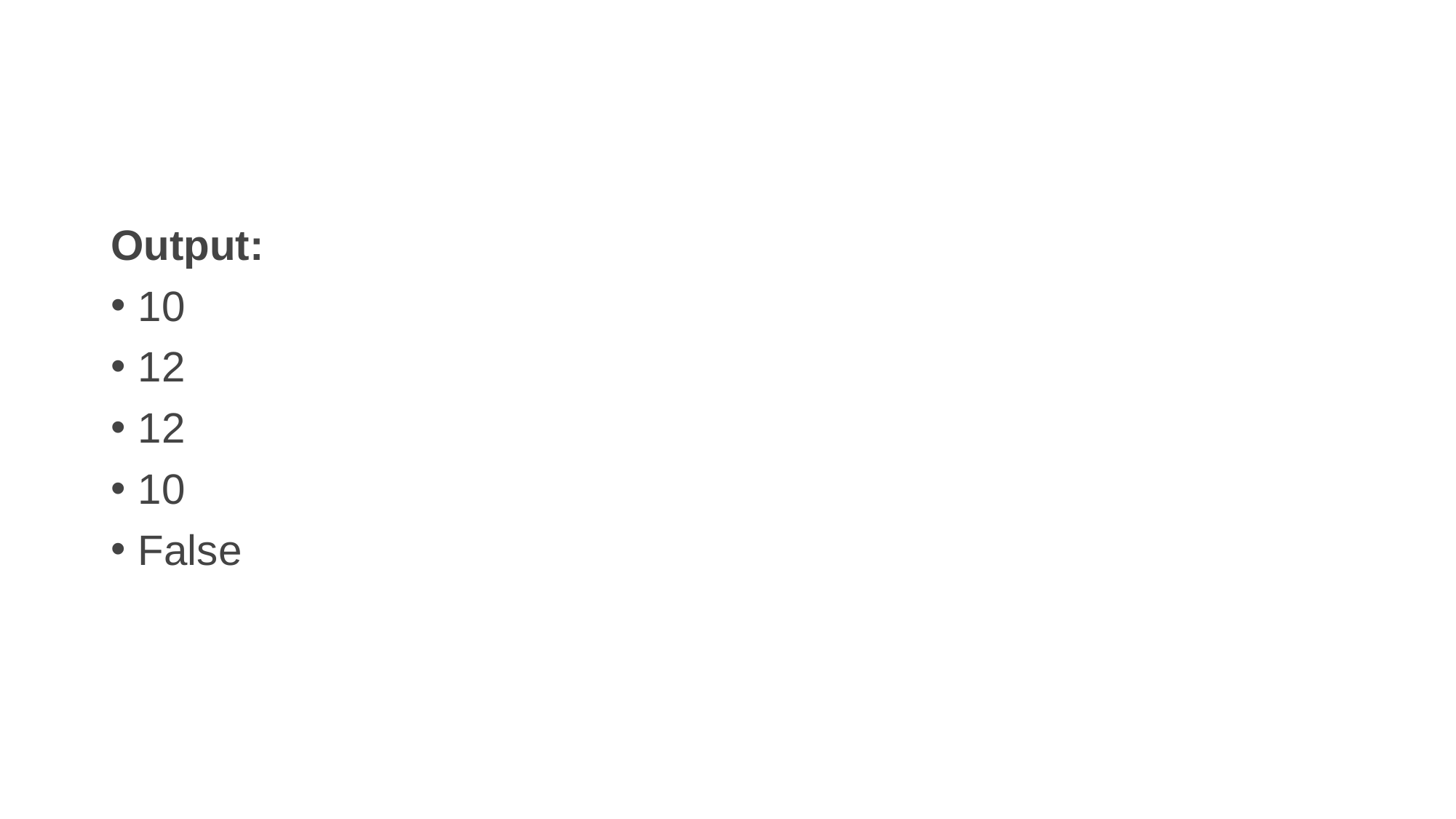

#
Output:
10
12
12
10
False